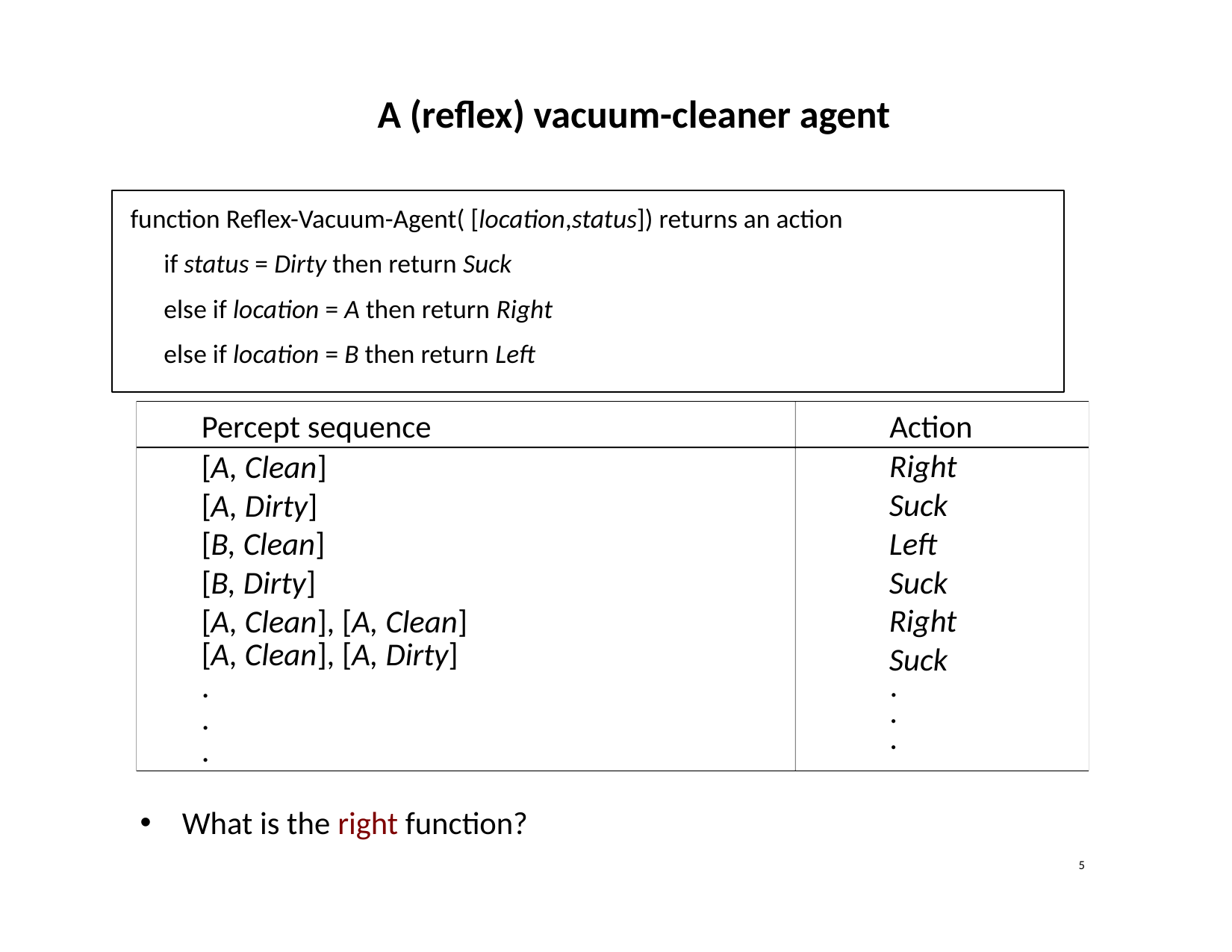

A (reflex) vacuum-cleaner agent
function Reflex-Vacuum-Agent( [location,status]) returns an action
if status = Dirty then return Suck
else if location = A then return Right
else if location = B then return Left

Action
Right  Suck  Left  Suck  Right  Suck
.
.
.
Percept sequence
[A, Clean]
[A, Dirty]
[B, Clean]
[B, Dirty]
[A, Clean], [A, Clean]
[A, Clean], [A, Dirty]
.
.
.
What is the right function?
5